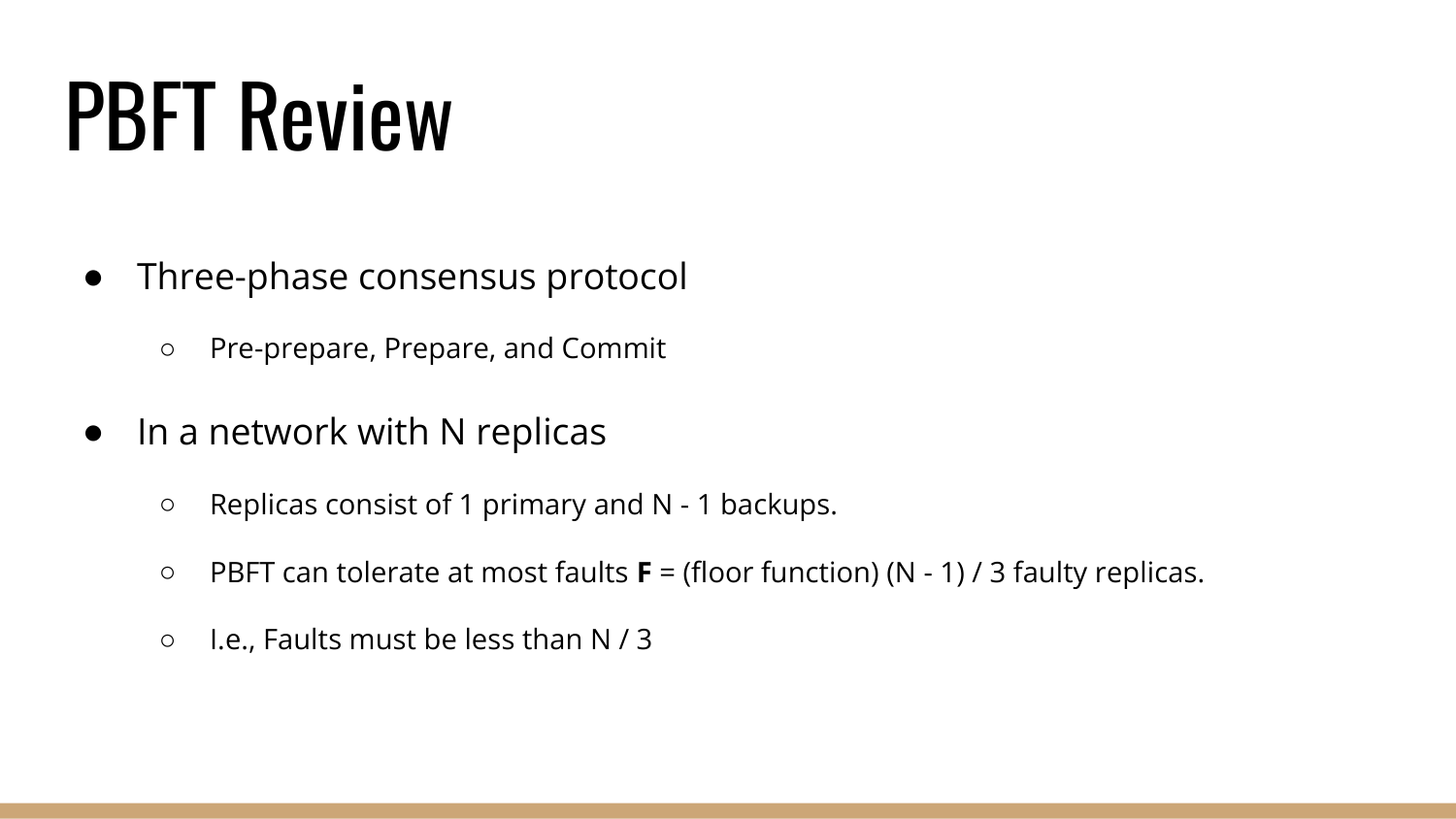

# PBFT Review
Three-phase consensus protocol
Pre-prepare, Prepare, and Commit
In a network with N replicas
Replicas consist of 1 primary and N - 1 backups.
PBFT can tolerate at most faults F = (floor function) (N - 1) / 3 faulty replicas.
I.e., Faults must be less than N / 3